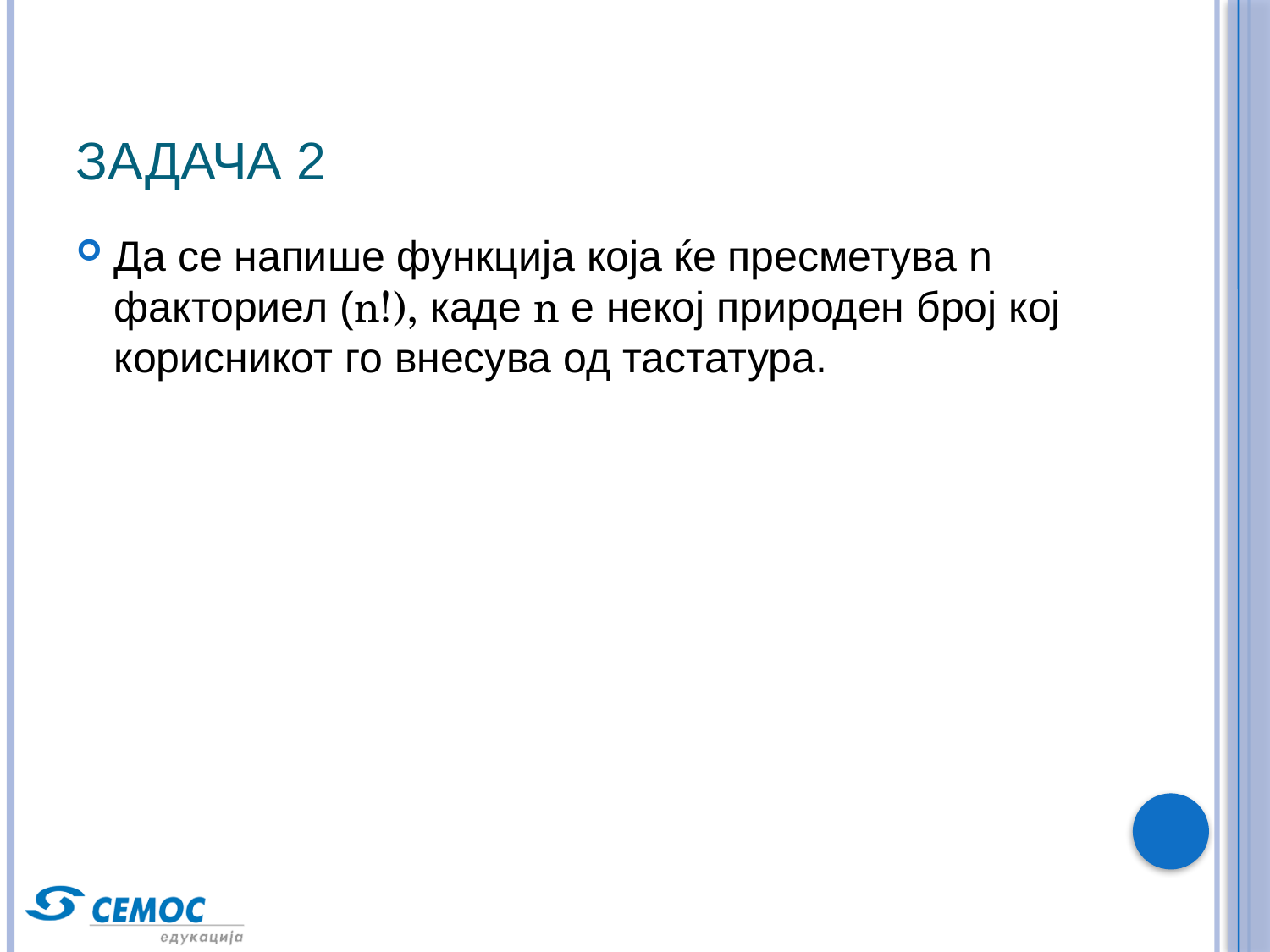

# Задача 2
Да се напише функција која ќе пресметува n факториел (n!), каде n е некој природен број кој корисникот го внесува од тастатура.